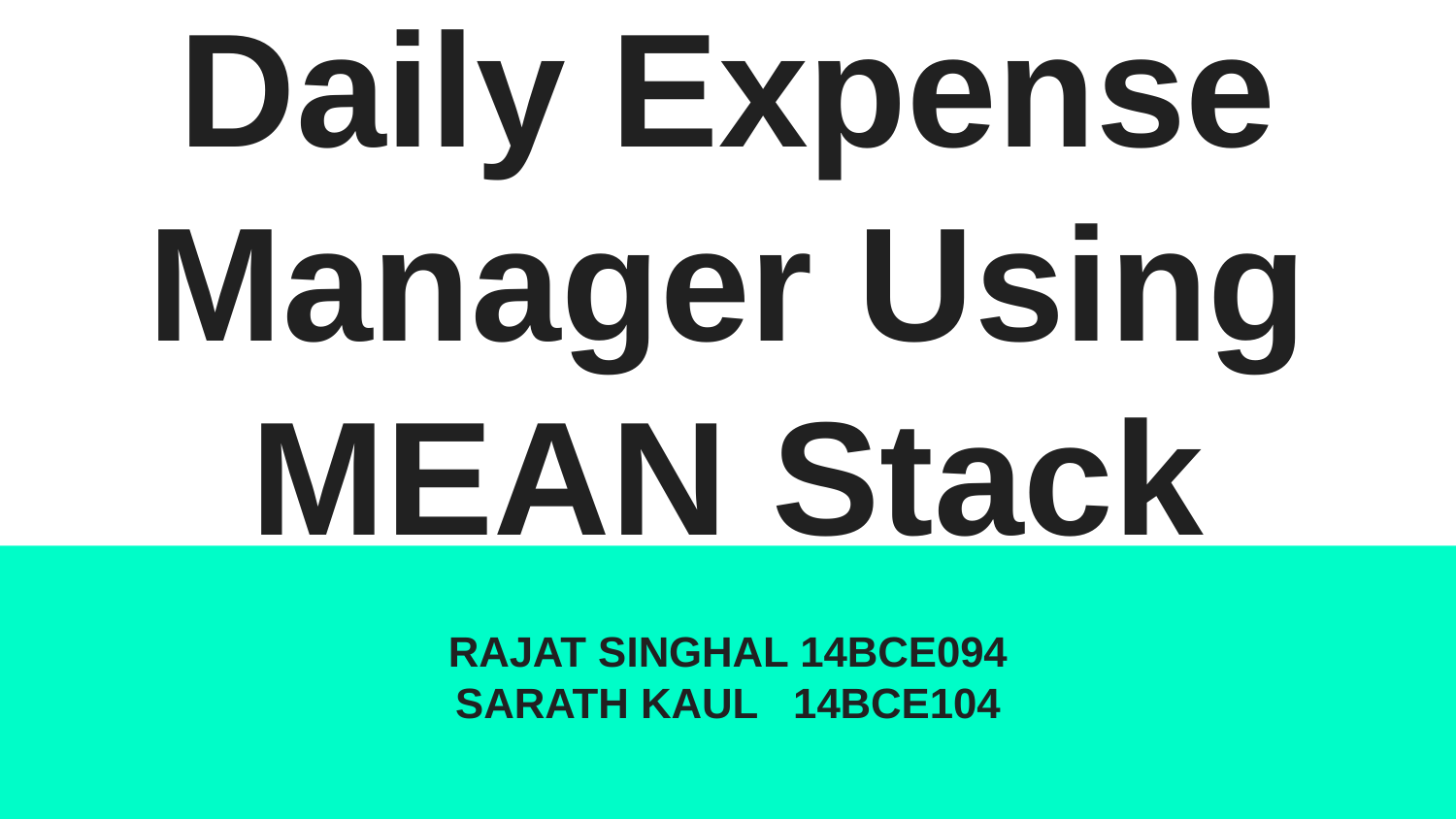

# Daily Expense Manager Using MEAN Stack
RAJAT SINGHAL 14BCE094
SARATH KAUL   14BCE104